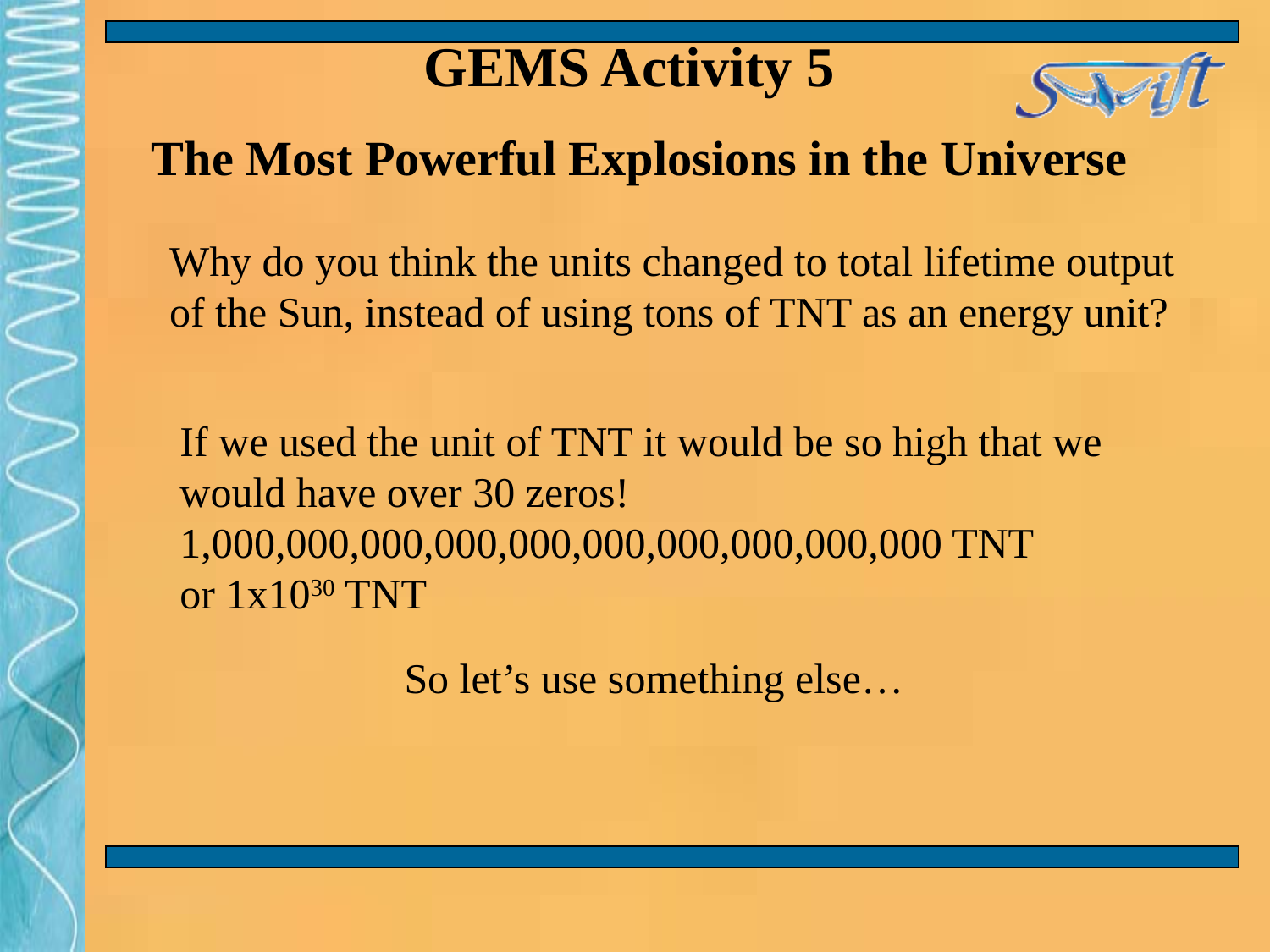

# GEMS Activity 5 The Most Powerful Explosions in the Universe
Why do you think the units changed to total lifetime output
of the Sun, instead of using tons of TNT as an energy unit?
If we used the unit of TNT it would be so high that we
would have over 30 zeros!
1,000,000,000,000,000,000,000,000,000,000 TNT
or 1x1030 TNT
So let’s use something else…